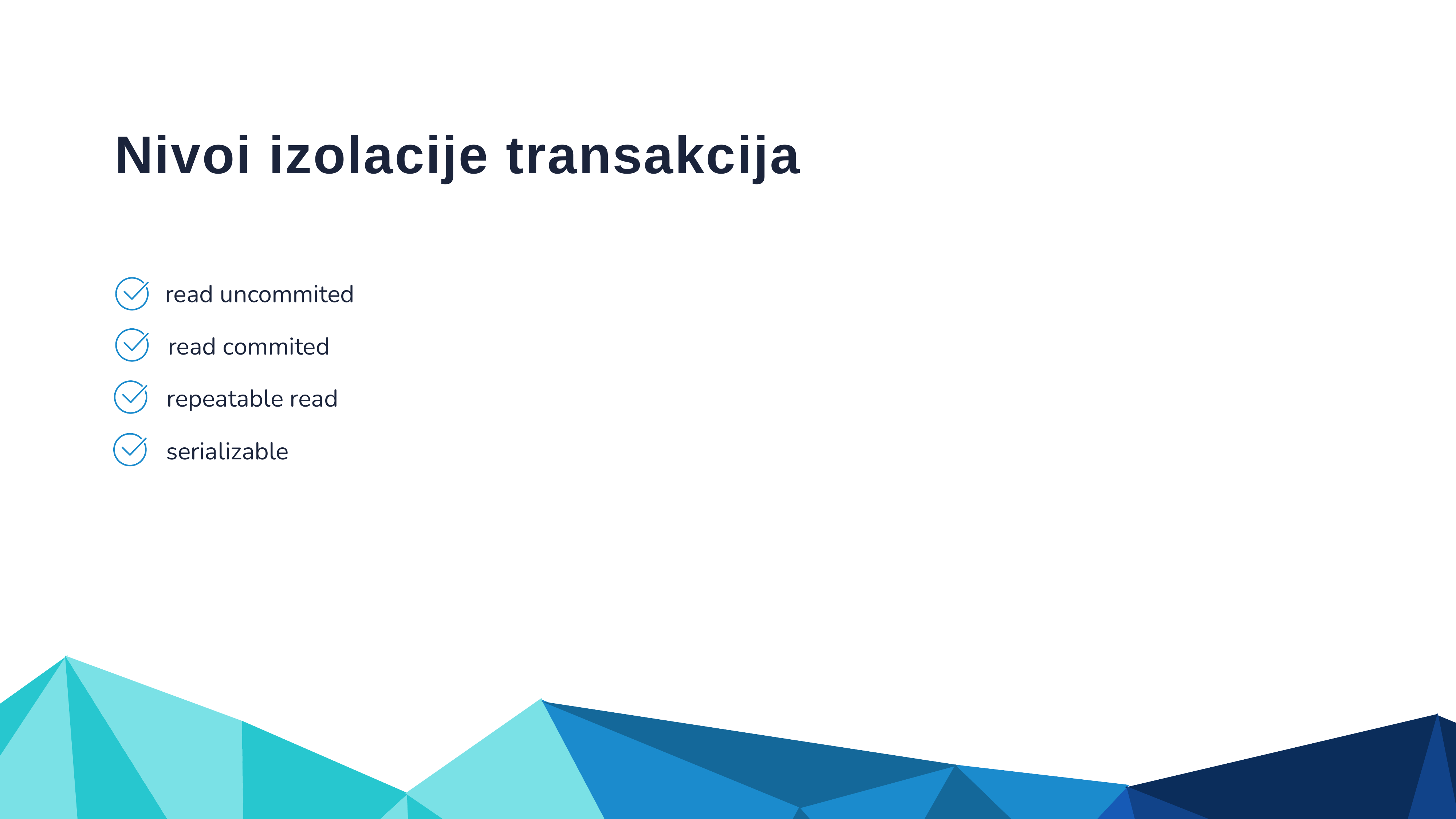

Nivoi izolacije transakcija
read uncommited

read commited

repeatable read

serializable